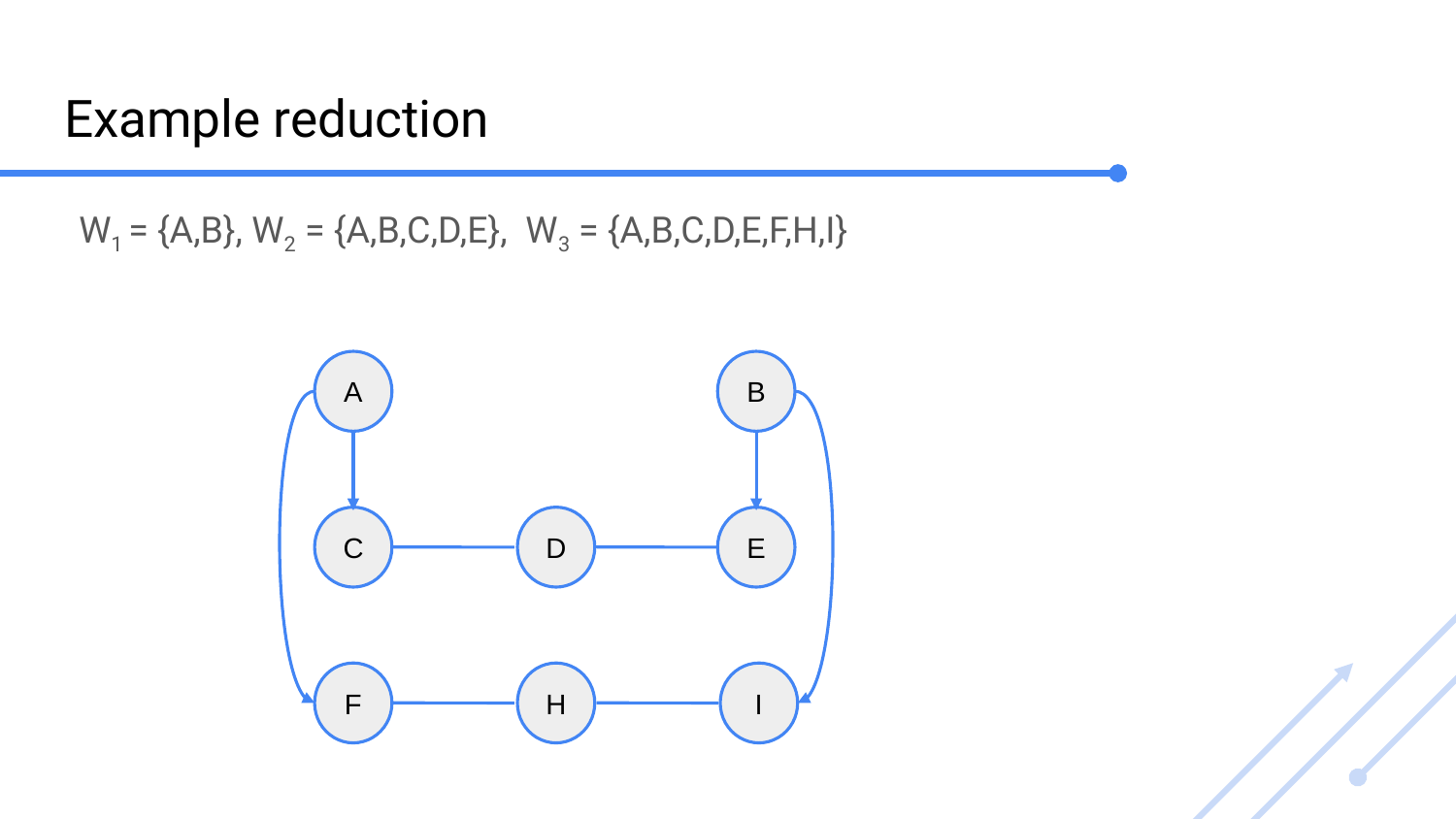

# Example reduction
W1 = {A,B}, W2 = {A,B,C,D,E},  W3 = {A,B,C,D,E,F,H,I}

A
B
C
D
E
F
H
I